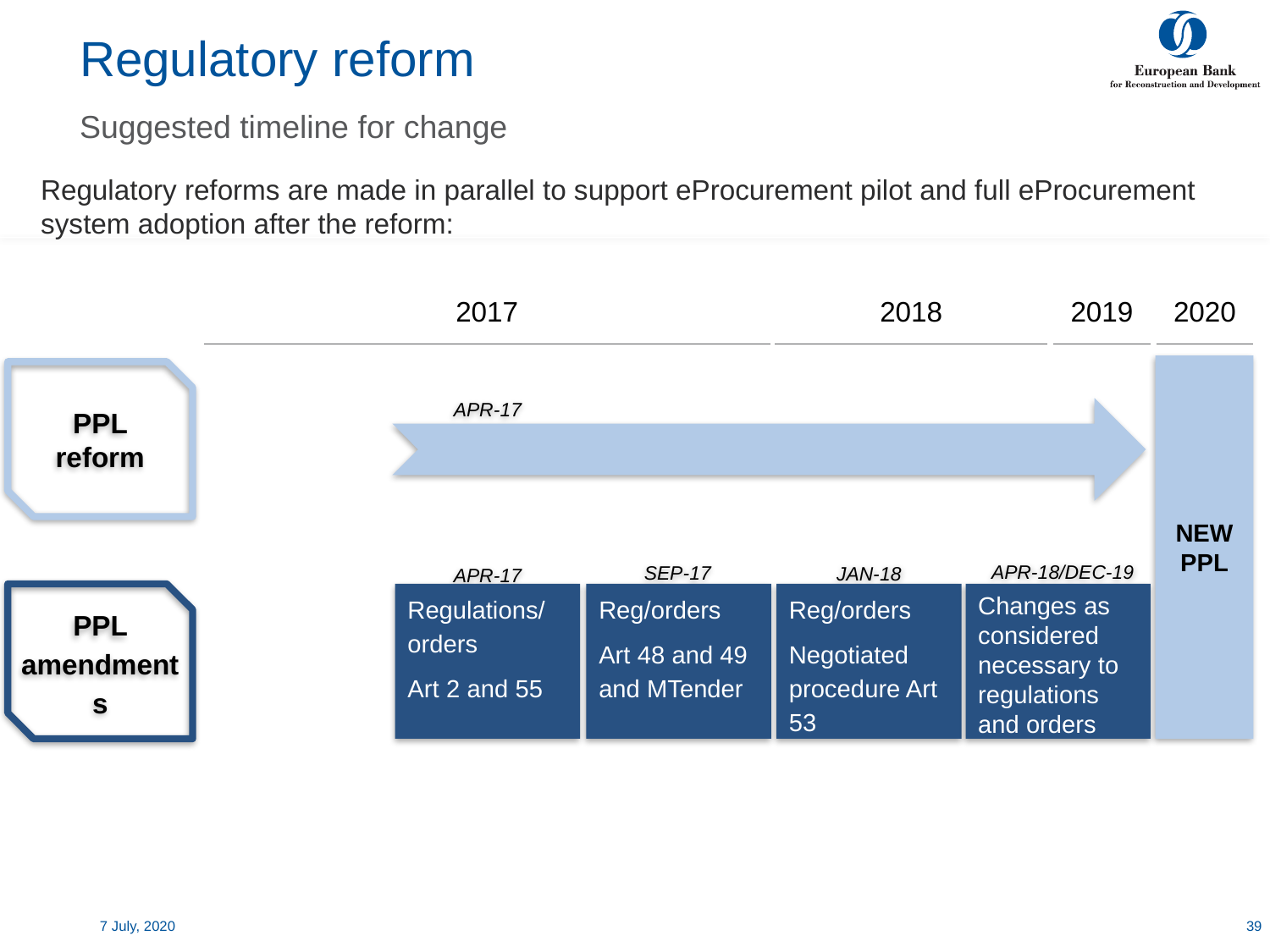

Regulatory reform
Suggested timeline for change
Regulatory reforms are made in parallel to support eProcurement pilot and full eProcurement system adoption after the reform:
| 2017 |
| --- |
| 2018 |
| --- |
| 2019 |
| --- |
| 2020 |
| --- |
NEW PPL
PPL reform
APR-17

APR-18/DEC-19
SEP-17
JAN-18
APR-17
PPL amendments
Regulations/ orders
Art 2 and 55
Reg/orders
Art 48 and 49 and MTender
Reg/orders
Negotiated procedure Art 53
Changes as considered necessary to regulations and orders
7 July, 2020
39